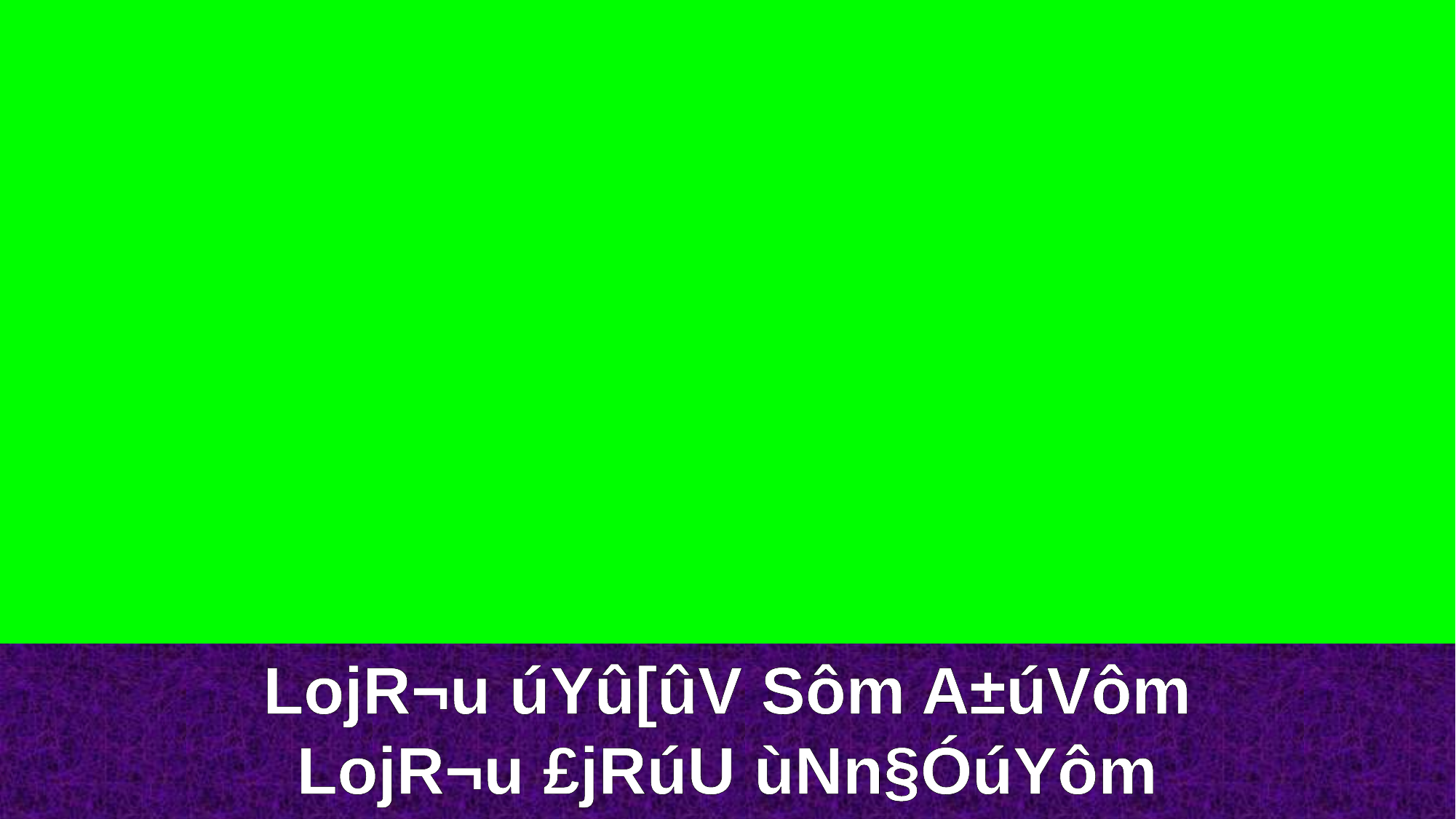

LojR¬u úYû[ûV Sôm A±úVôm LojR¬u £jRúU ùNn§ÓúYôm